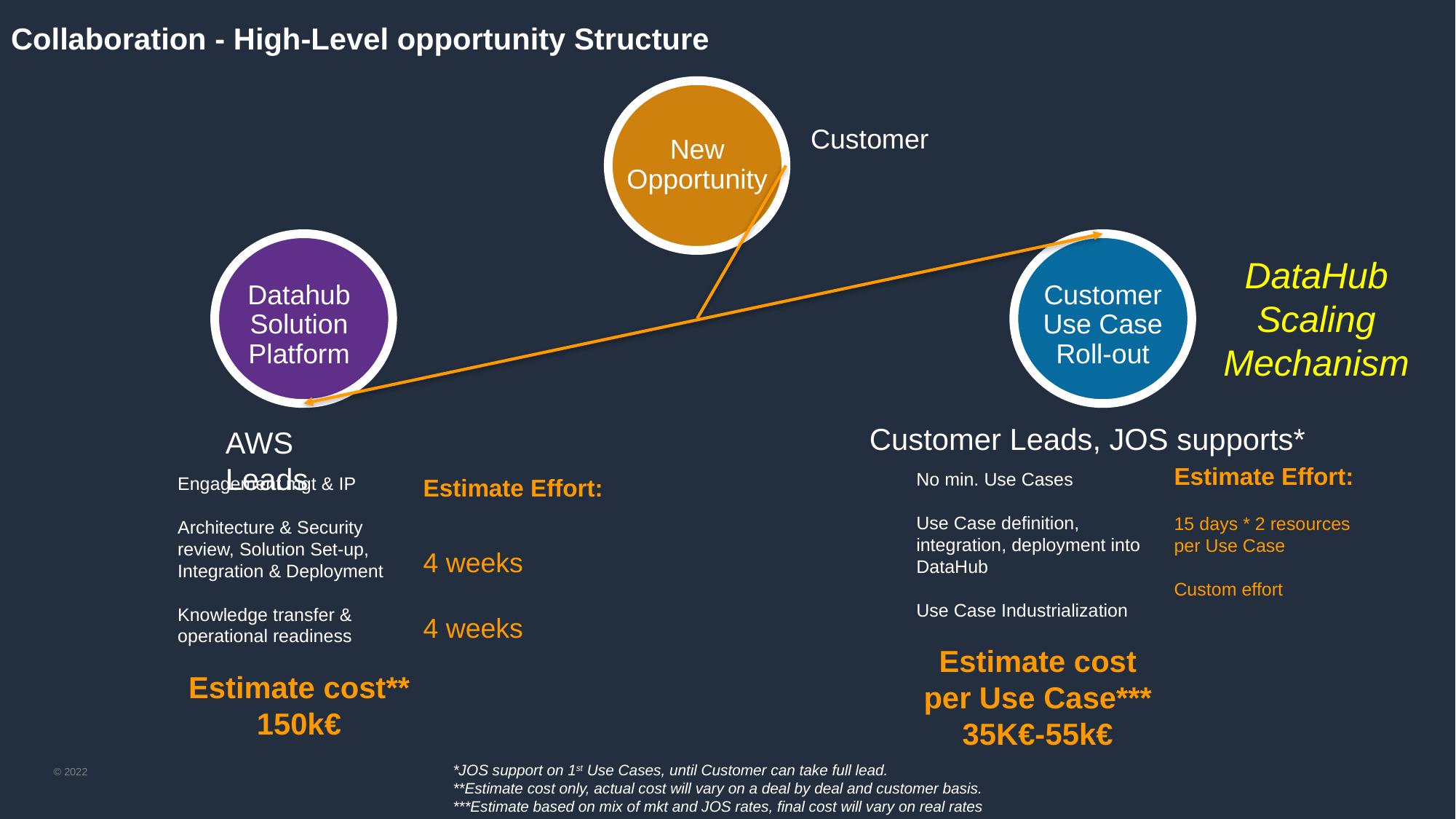

# Collaboration - High-Level opportunity Structure

Customer
New Opportunity

DataHub Scaling Mechanism
Datahub Solution Platform
Customer Use Case Roll-out
Customer Leads, JOS supports*
AWS Leads
Estimate Effort:

15 days * 2 resources per Use Case

Custom effort

No min. Use Cases

Use Case definition, integration, deployment into DataHub

Use Case Industrialization

Estimate cost per Use Case***
35K€-55k€

Engagement mgt & IP

Architecture & Security review, Solution Set-up, Integration & Deployment

Knowledge transfer & operational readiness

Estimate cost**
150k€

Estimate Effort:

4 weeks

4 weeks

*JOS support on 1st Use Cases, until Customer can take full lead.
**Estimate cost only, actual cost will vary on a deal by deal and customer basis.
***Estimate based on mix of mkt and JOS rates, final cost will vary on real rates